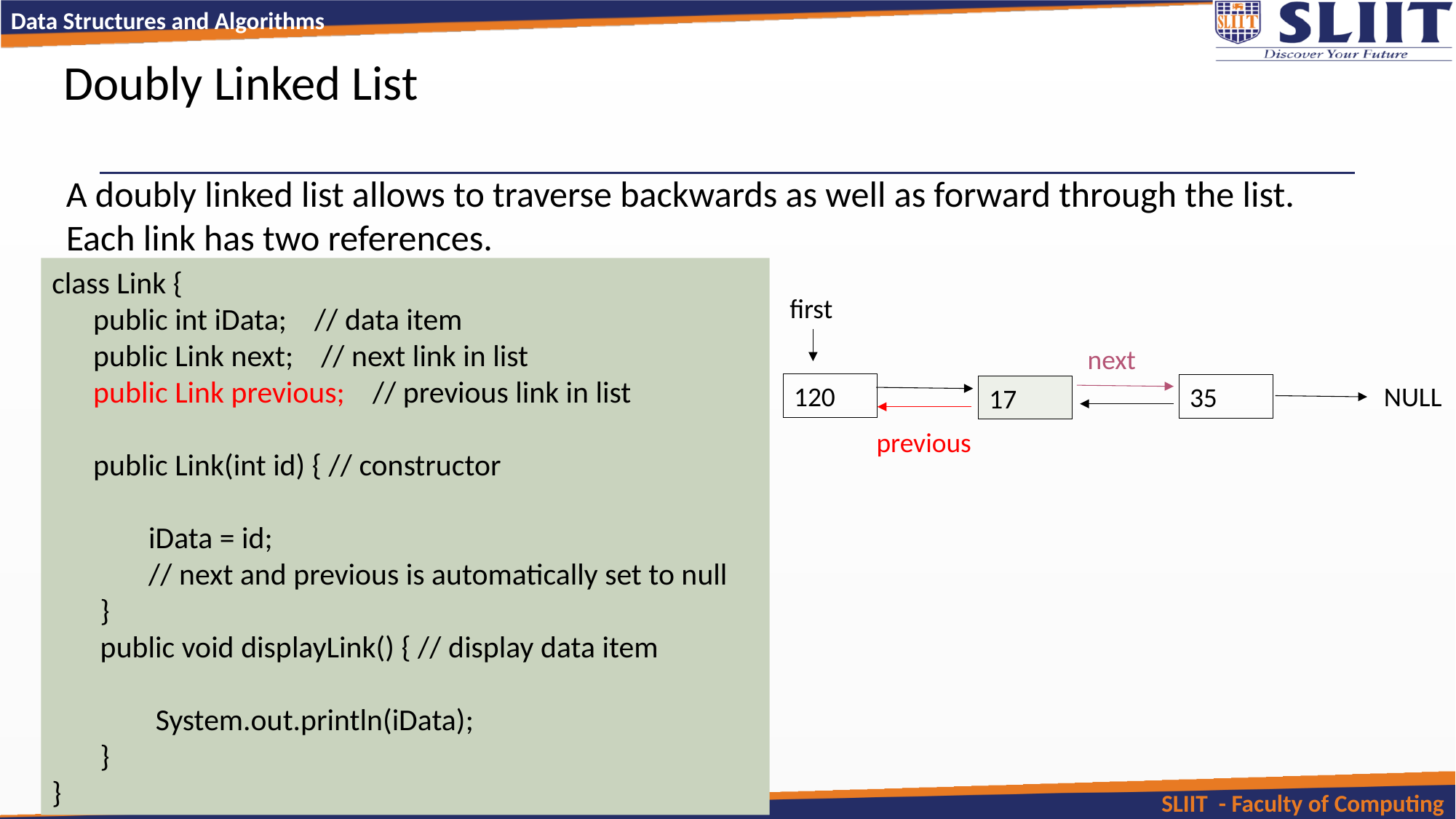

# Doubly Linked List
A doubly linked list allows to traverse backwards as well as forward through the list.
Each link has two references.
class Link {
      public int iData;    // data item
      public Link next;    // next link in list
      public Link previous;    // previous link in list

      public Link(int id) { // constructor

              iData = id;
              // next and previous is automatically set to null
       }
       public void displayLink() { // display data item

               System.out.println(iData);
       }
}
first
120
NULL
17
35
next
previous